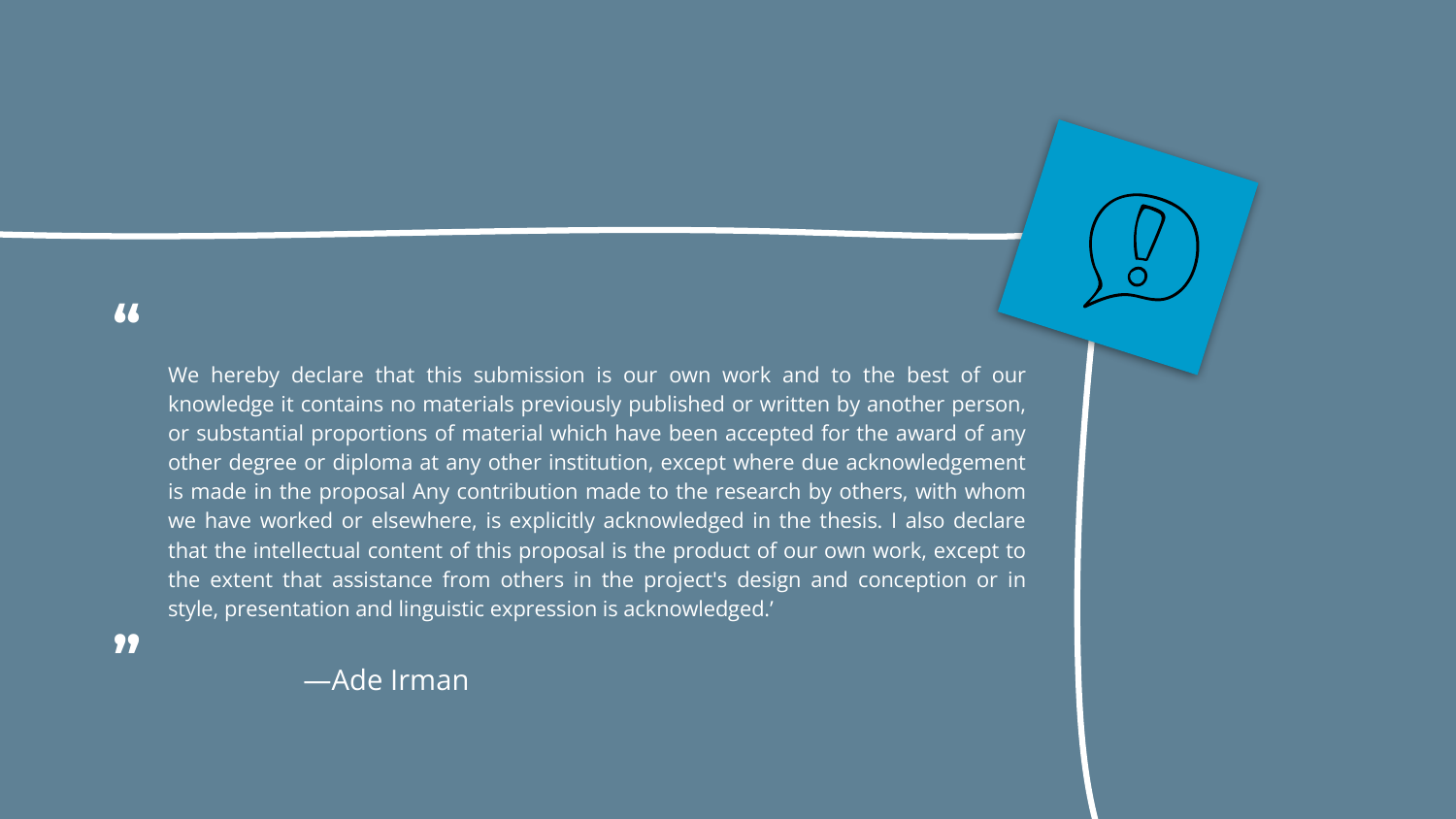

# “
We hereby declare that this submission is our own work and to the best of our knowledge it contains no materials previously published or written by another person, or substantial proportions of material which have been accepted for the award of any other degree or diploma at any other institution, except where due acknowledgement is made in the proposal Any contribution made to the research by others, with whom we have worked or elsewhere, is explicitly acknowledged in the thesis. I also declare that the intellectual content of this proposal is the product of our own work, except to the extent that assistance from others in the project's design and conception or in style, presentation and linguistic expression is acknowledged.’
”
—Ade Irman